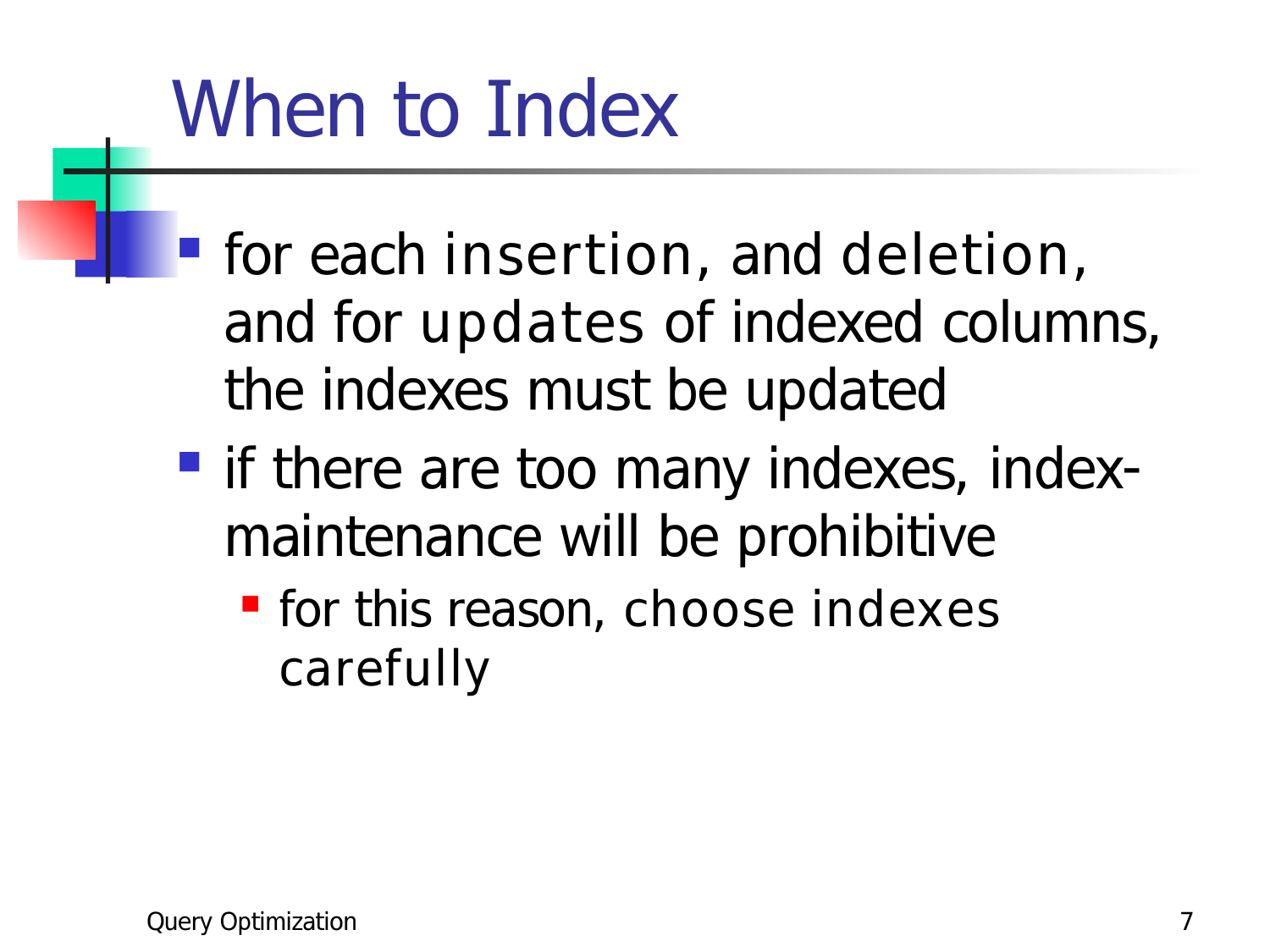

# When to Index
for each insertion, and deletion, and for updates of indexed columns, the indexes must be updated
if there are too many indexes, index-maintenance will be prohibitive
for this reason, choose indexes carefully
Query Optimization
7